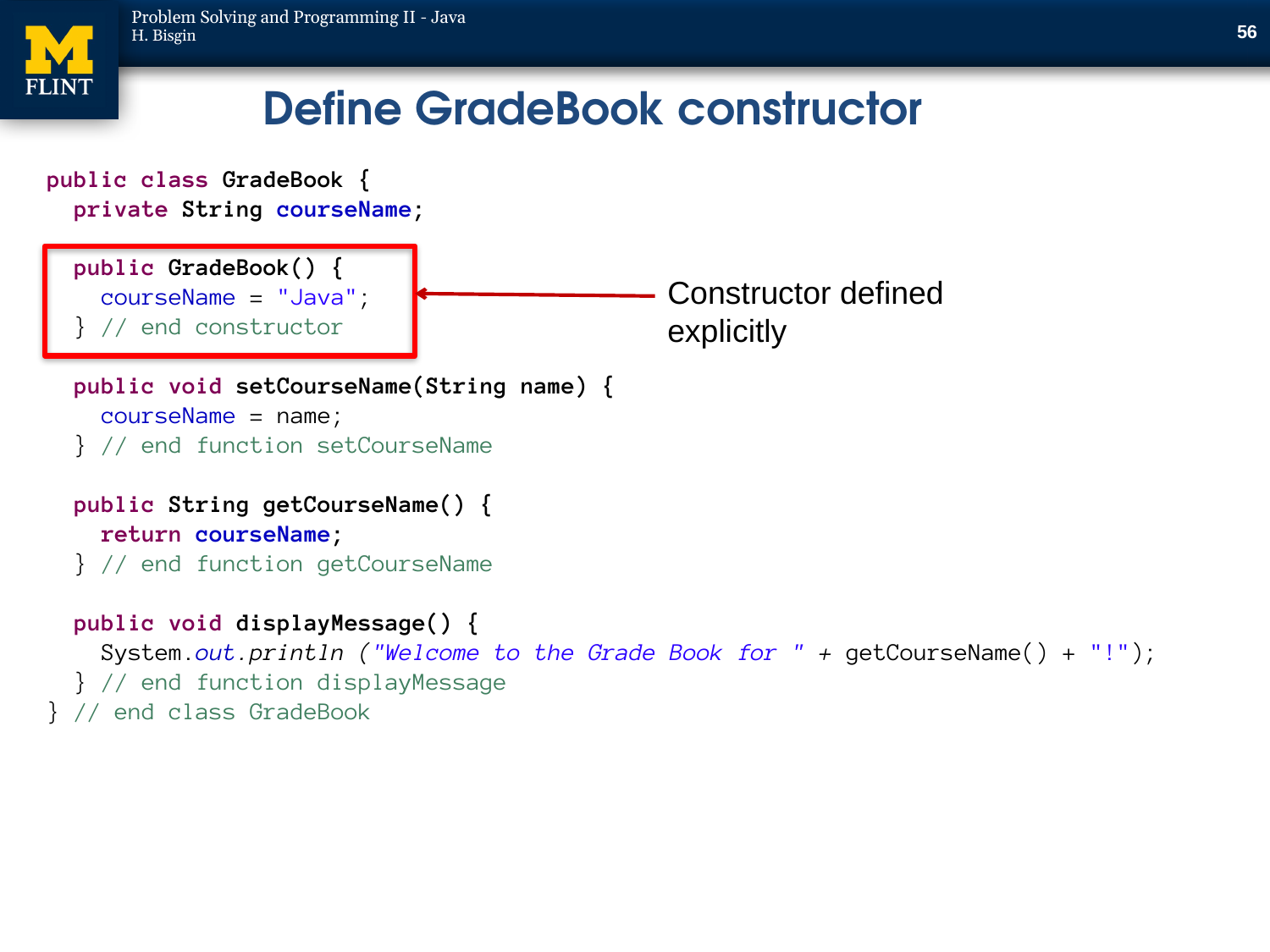

56
# Define GradeBook constructor
public class GradeBook {
  private String courseName;

  public GradeBook() {
    courseName = "Java";
  } // end constructor

  public void setCourseName(String name) {
    courseName = name;
  } // end function setCourseName

  public String getCourseName() {
    return courseName;
  } // end function getCourseName

  public void displayMessage() {
    System.out.println ("Welcome to the Grade Book for " + getCourseName() + "!");
  } // end function displayMessage
} // end class GradeBook

Constructor defined explicitly